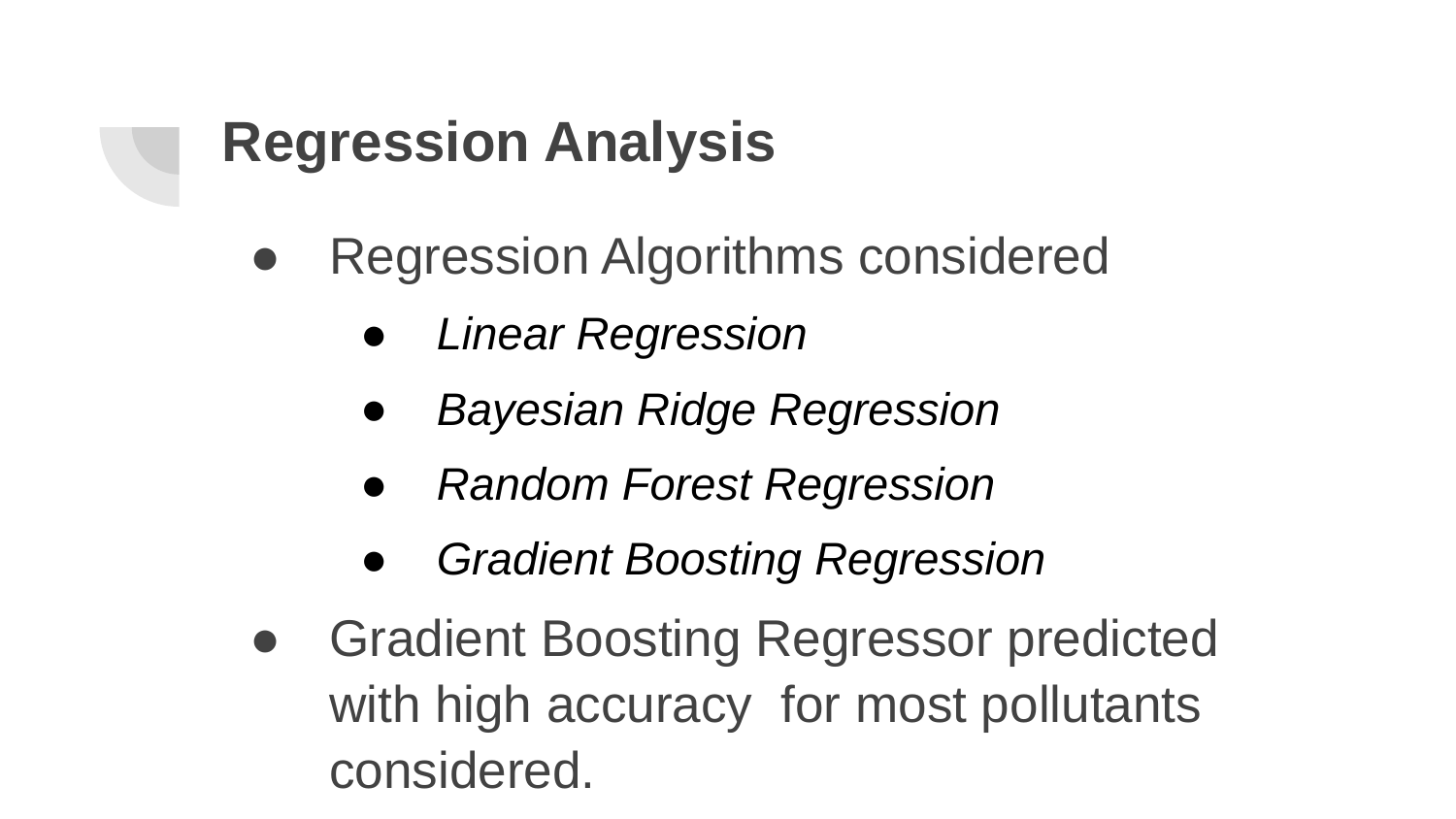

# Regression Analysis
Regression Algorithms considered
Linear Regression
Bayesian Ridge Regression
Random Forest Regression
Gradient Boosting Regression
Gradient Boosting Regressor predicted with high accuracy  for most pollutants considered.